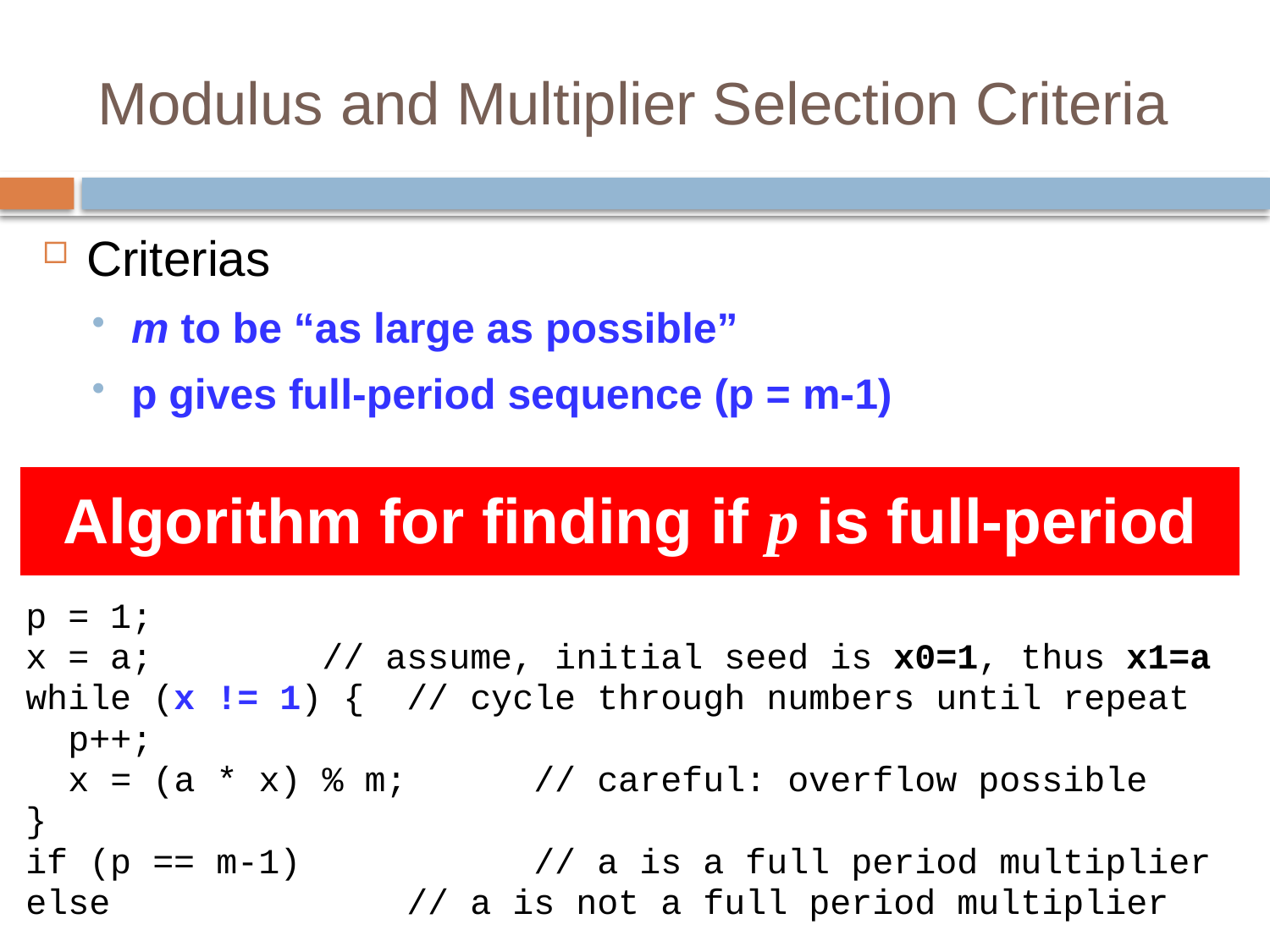

# Modulus and Multiplier Selection Criteria
Criterias
m to be “as large as possible”
p gives full-period sequence (p = m-1)
Algorithm for finding if p is full-period multiplier
p = 1;
x = a;	  // assume, initial seed is x0=1, thus x1=a
while (x != 1) {	// cycle through numbers until repeat
  p++;
  x = (a * x) % m;	// careful: overflow possible
}
if (p == m-1)		// a is a full period multiplier
else			// a is not a full period multiplier